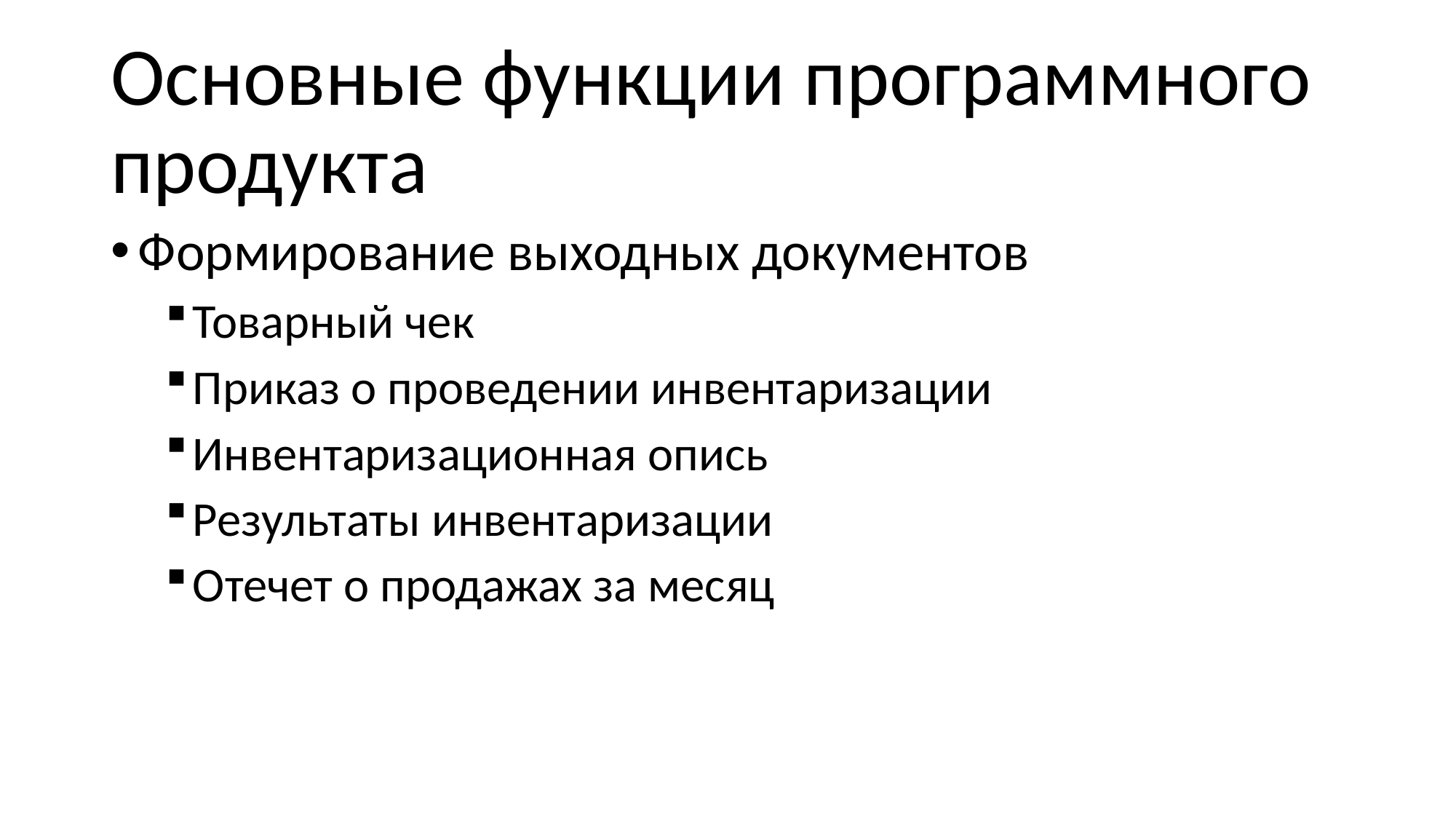

# Основные функции программного продукта
Формирование выходных документов
Товарный чек
Приказ о проведении инвентаризации
Инвентаризационная опись
Результаты инвентаризации
Отечет о продажах за месяц